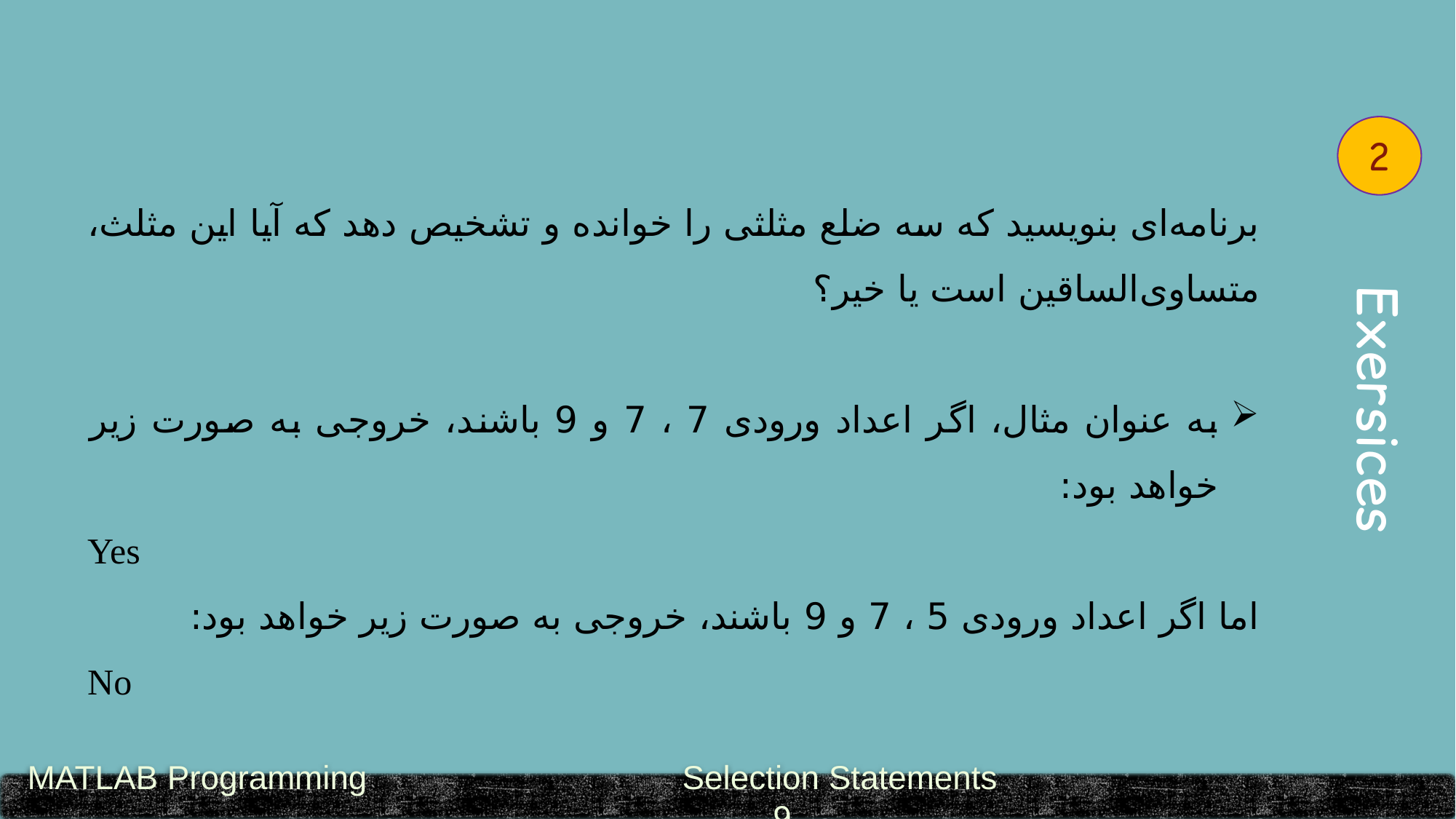

2
برنامه‌ای بنویسید که سه ضلع مثلثی را خوانده و تشخیص دهد که آیا این مثلث، متساوی‌الساقین است یا خیر؟

به عنوان مثال، اگر اعداد ورودی 7 ، 7 و 9 باشند، خروجی به صورت زیر خواهد بود:
Yes
اما اگر اعداد ورودی 5 ، 7 و 9 باشند، خروجی به صورت زیر خواهد بود:
No
Exersices
 MATLAB Programming		   	 Selection Statements 					9